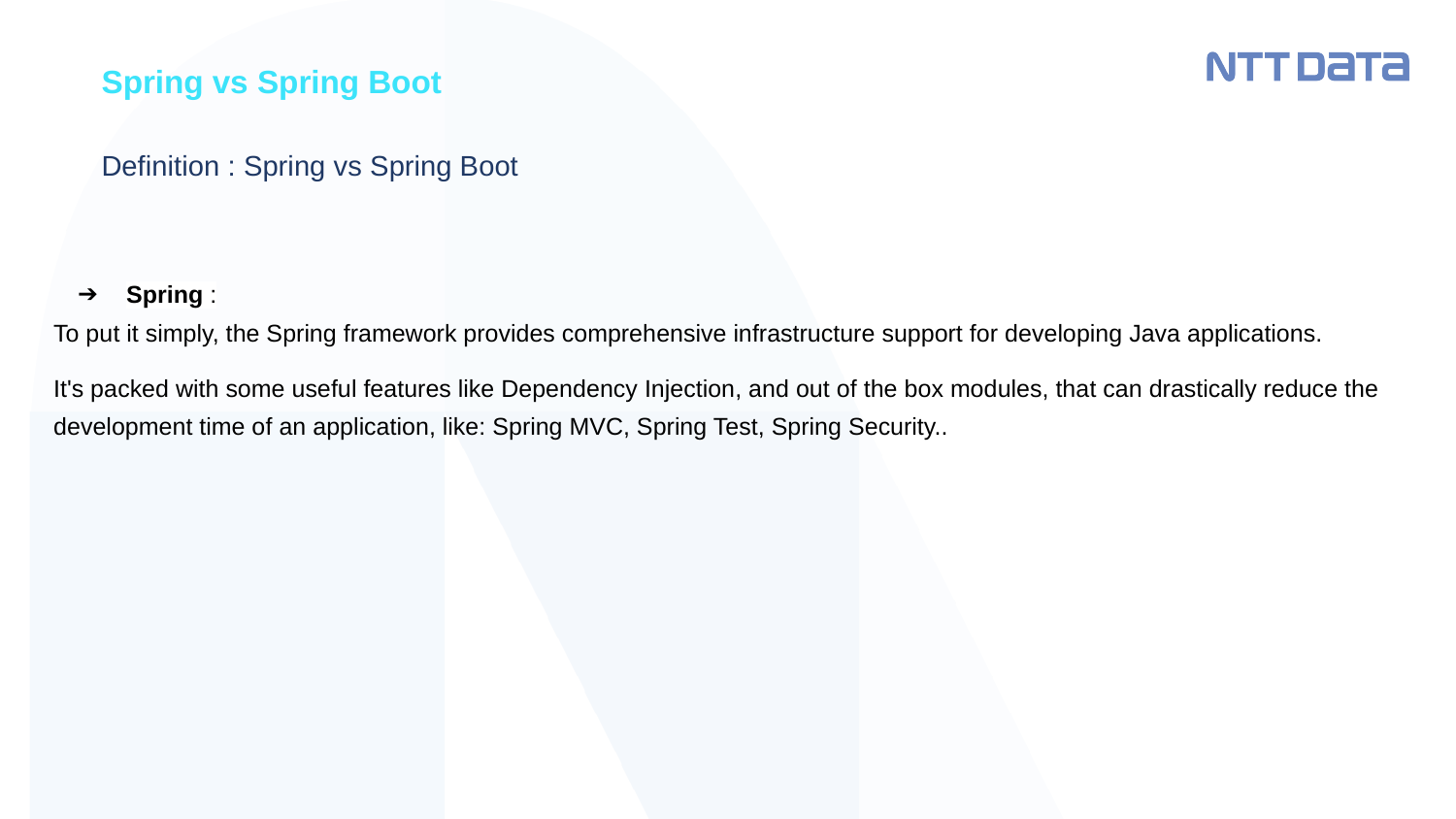

Spring vs Spring Boot
# Definition : Spring vs Spring Boot

Spring :
To put it simply, the Spring framework provides comprehensive infrastructure support for developing Java applications.
It's packed with some useful features like Dependency Injection, and out of the box modules, that can drastically reduce the development time of an application, like: Spring MVC, Spring Test, Spring Security..